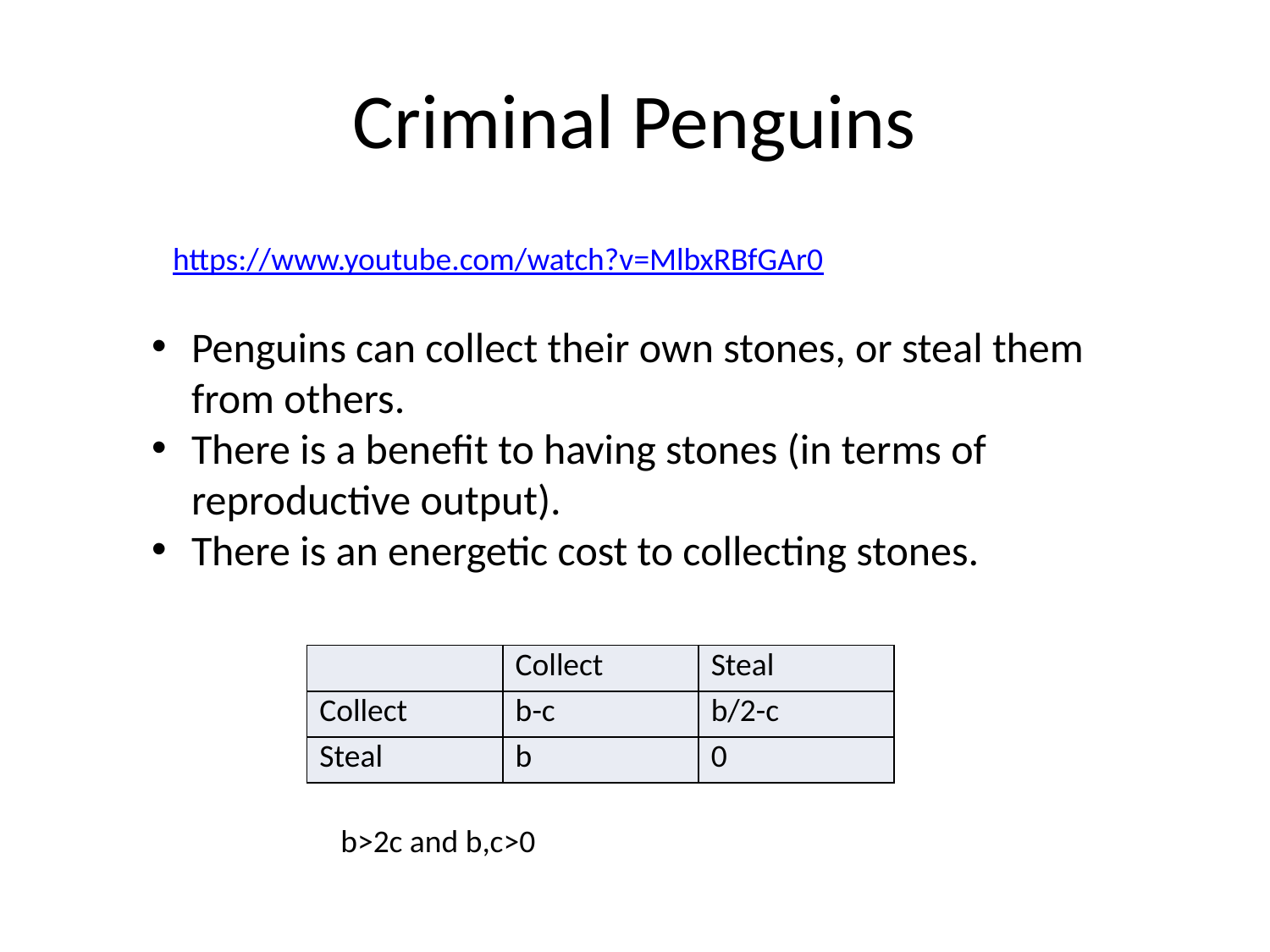

# Criminal Penguins
https://www.youtube.com/watch?v=MlbxRBfGAr0
Penguins can collect their own stones, or steal them from others.
There is a benefit to having stones (in terms of reproductive output).
There is an energetic cost to collecting stones.
|  | Collect | Steal |
| --- | --- | --- |
| Collect | b-c | b/2-c |
| Steal | b | 0 |
b>2c and b,c>0